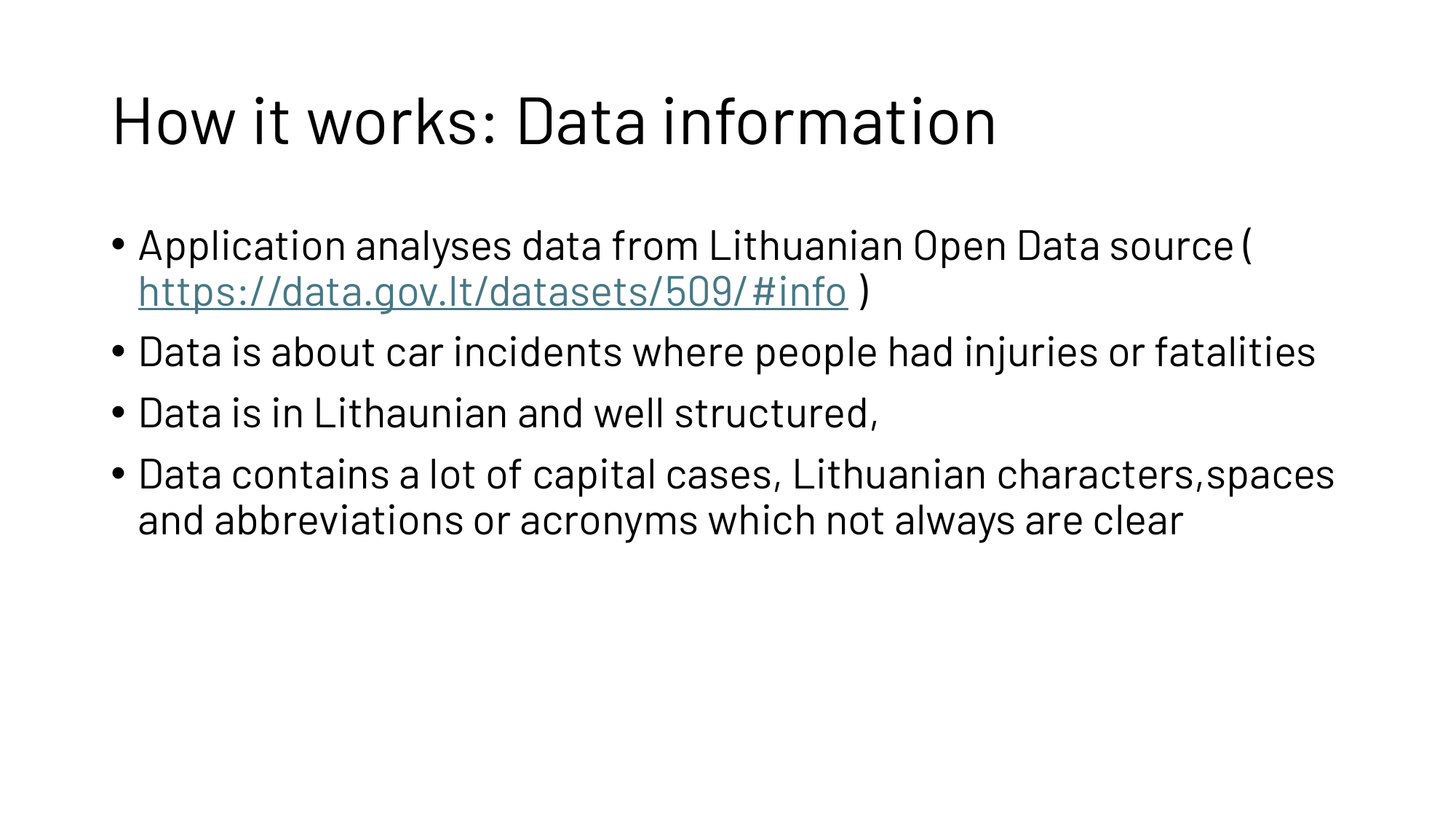

# How it works: Data information
Application analyses data from Lithuanian Open Data source (https://data.gov.lt/datasets/509/#info )
Data is about car incidents where people had injuries or fatalities
Data is in Lithaunian and well structured,
Data contains a lot of capital cases, Lithuanian characters,spaces and abbreviations or acronyms which not always are clear